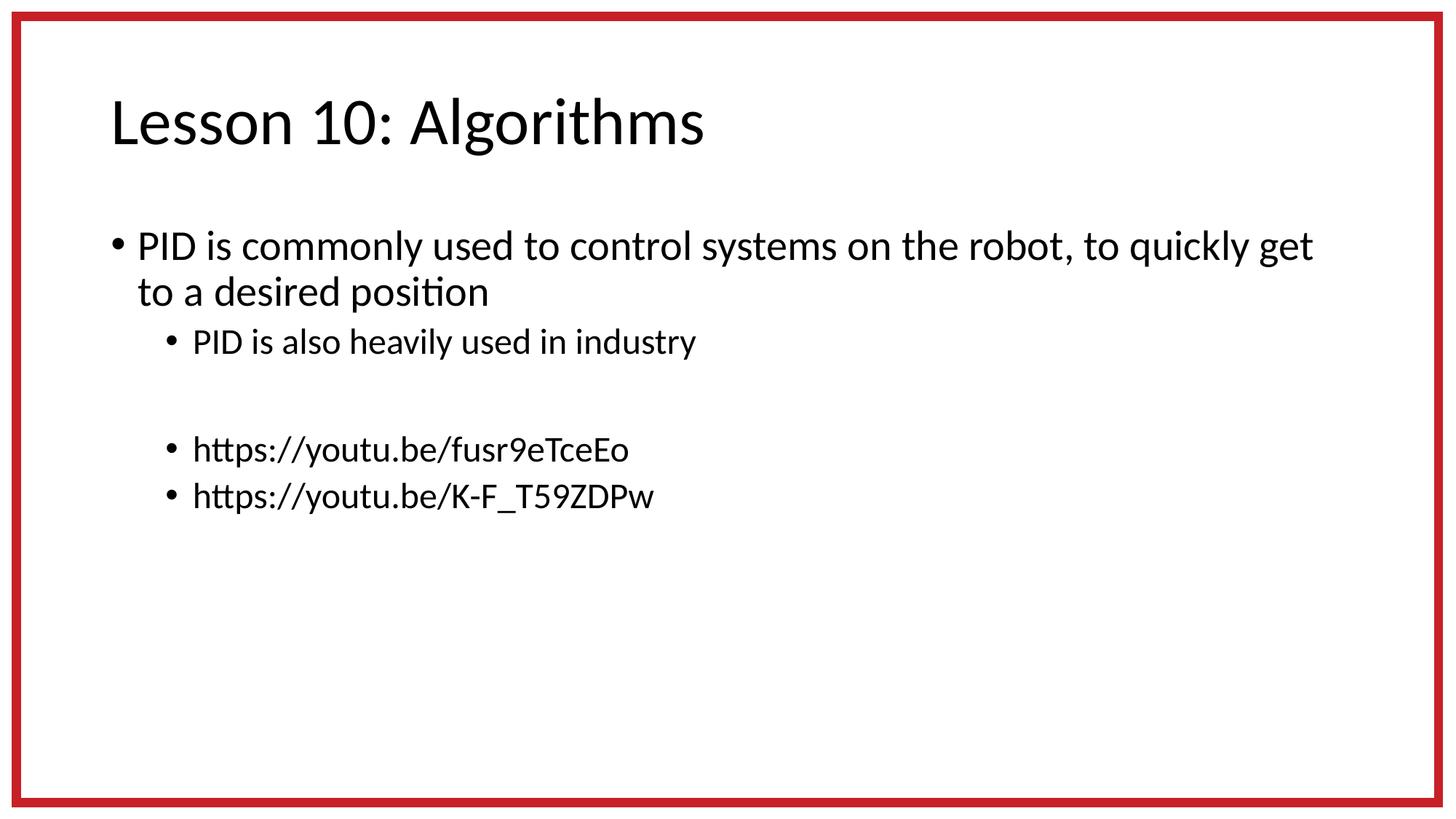

# Lesson 10: Algorithms
PID is commonly used to control systems on the robot, to quickly get to a desired position
PID is also heavily used in industry

https://youtu.be/fusr9eTceEo
https://youtu.be/K-F_T59ZDPw